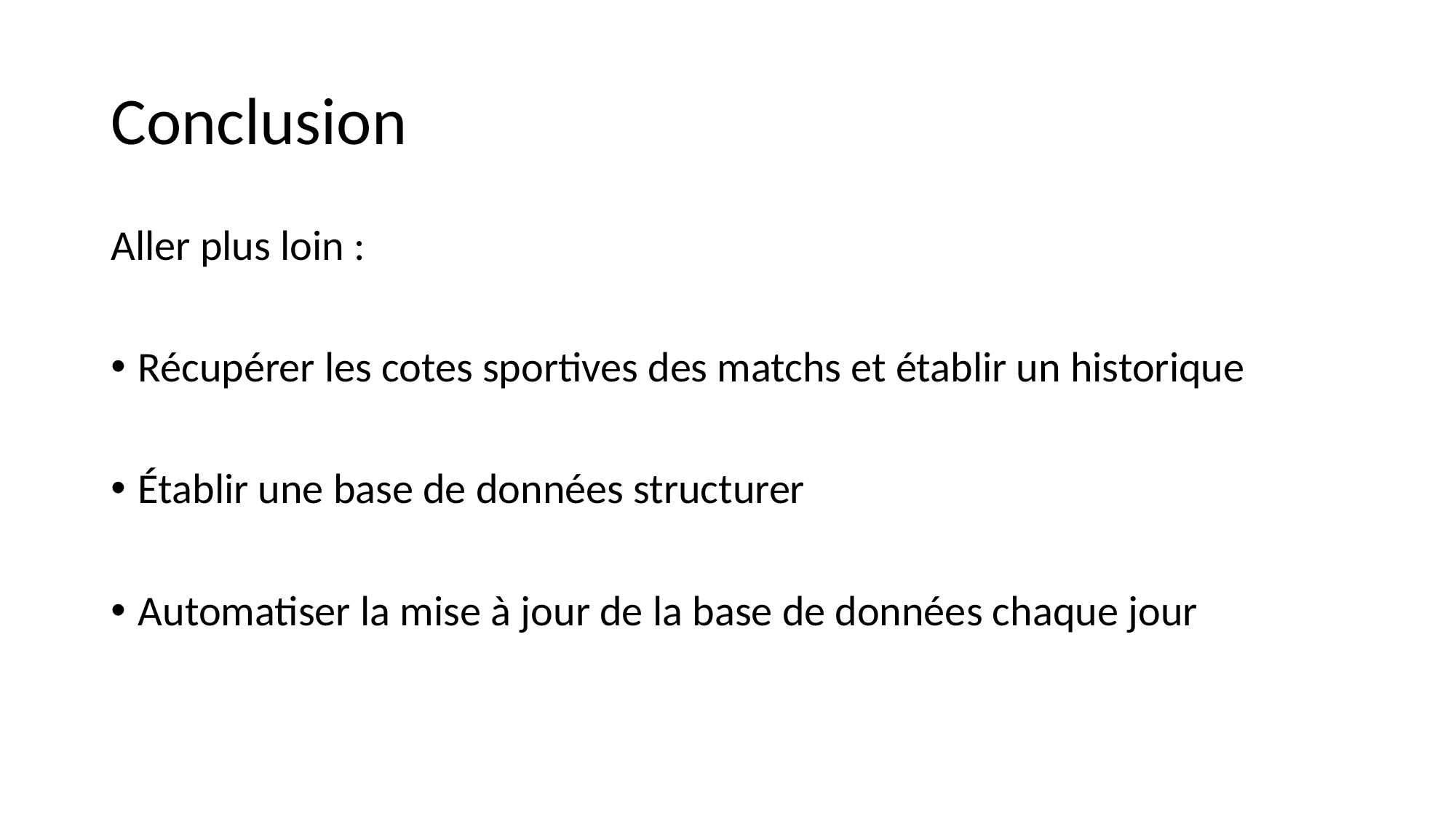

# Conclusion
Aller plus loin :

Récupérer les cotes sportives des matchs et établir un historique

Établir une base de données structurer

Automatiser la mise à jour de la base de données chaque jour